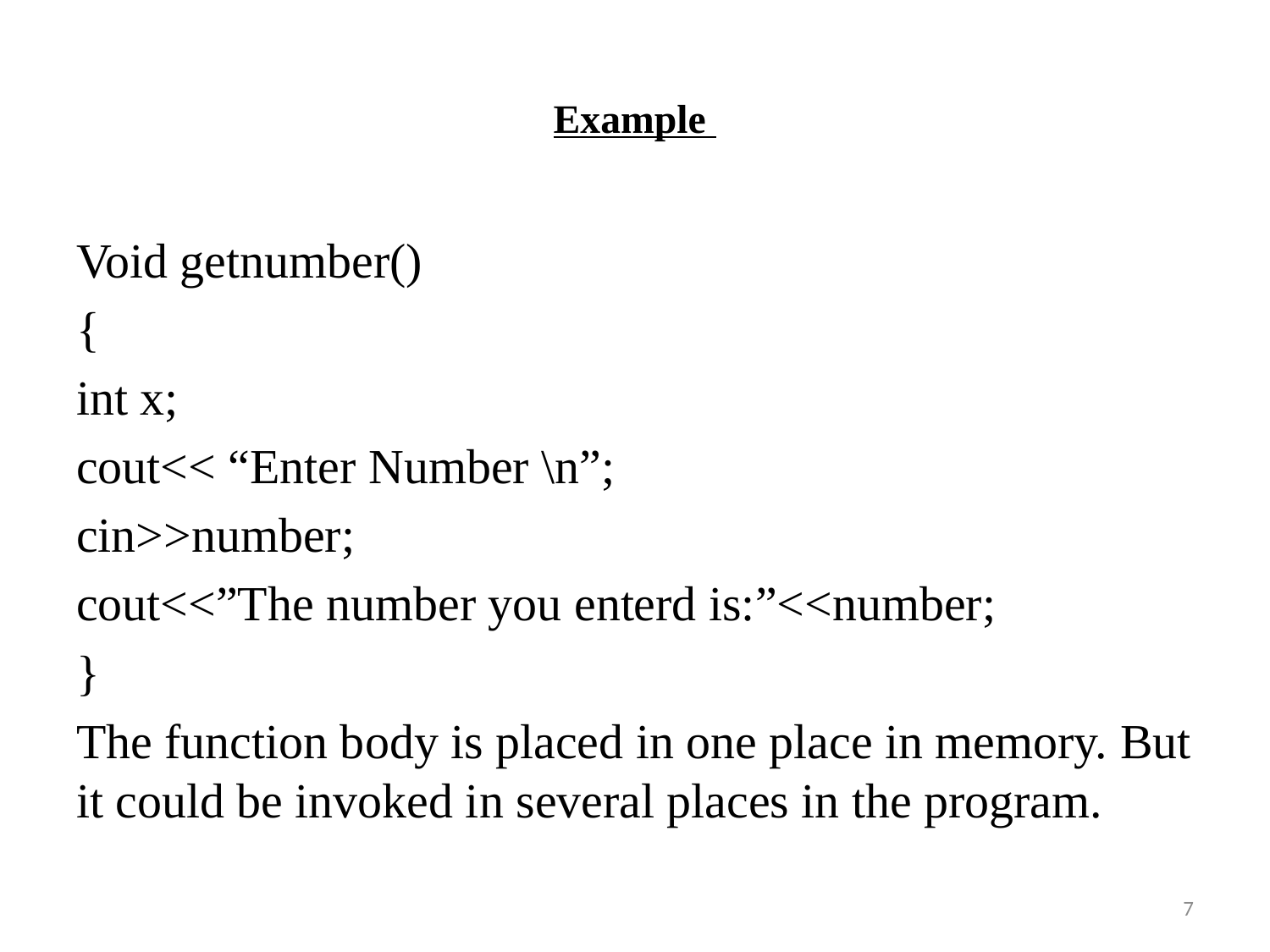

# Example
Void getnumber()
{
int x;
cout<< “Enter Number \n”;
cin>>number;
cout<<”The number you enterd is:”<<number;
}
The function body is placed in one place in memory. But it could be invoked in several places in the program.

7